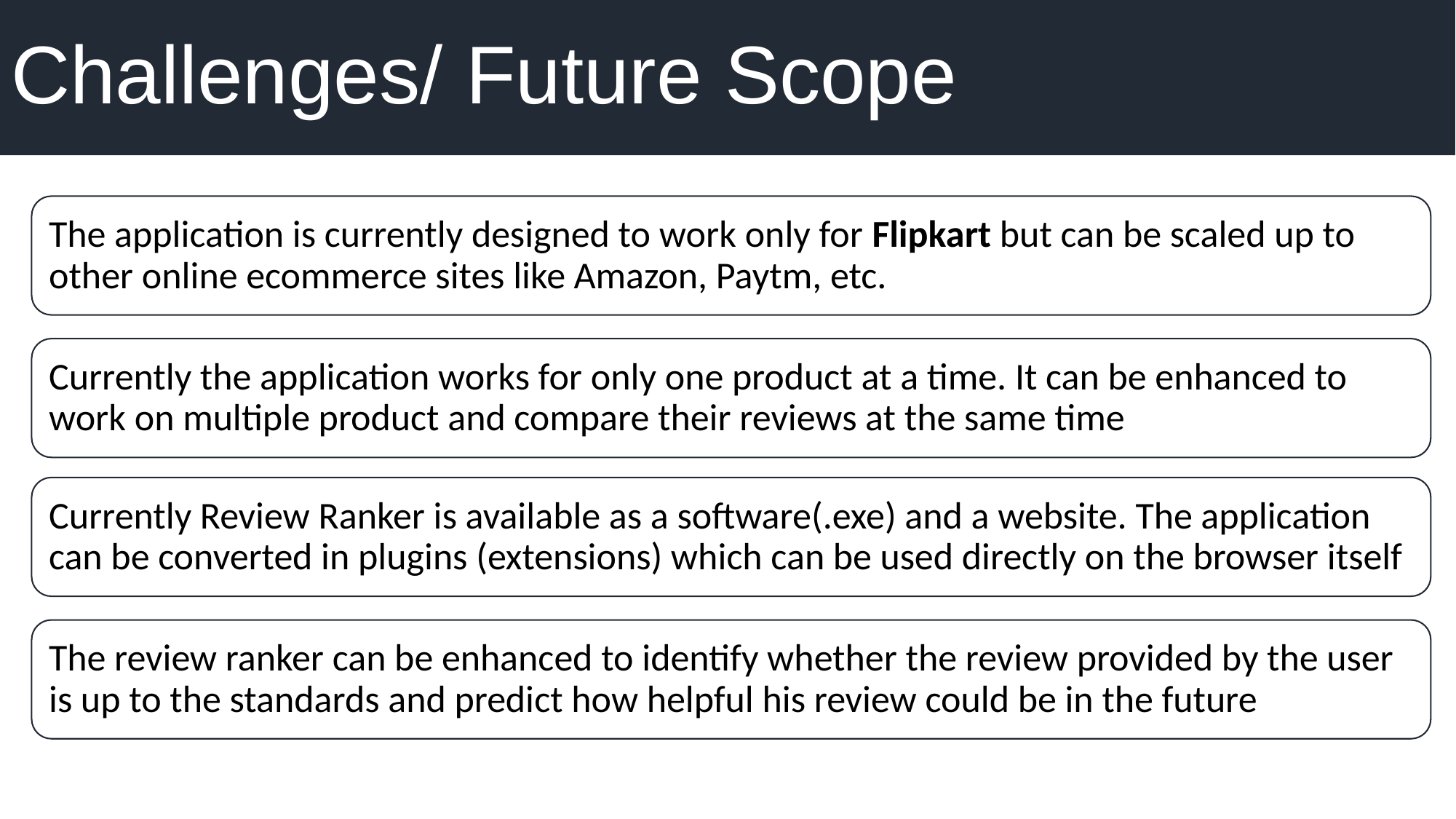

# Challenges/ Future Scope
The application is currently designed to work only for Flipkart but can be scaled up to other online ecommerce sites like Amazon, Paytm, etc.
Currently the application works for only one product at a time. It can be enhanced to work on multiple product and compare their reviews at the same time
Currently Review Ranker is available as a software(.exe) and a website. The application can be converted in plugins (extensions) which can be used directly on the browser itself
The review ranker can be enhanced to identify whether the review provided by the user is up to the standards and predict how helpful his review could be in the future